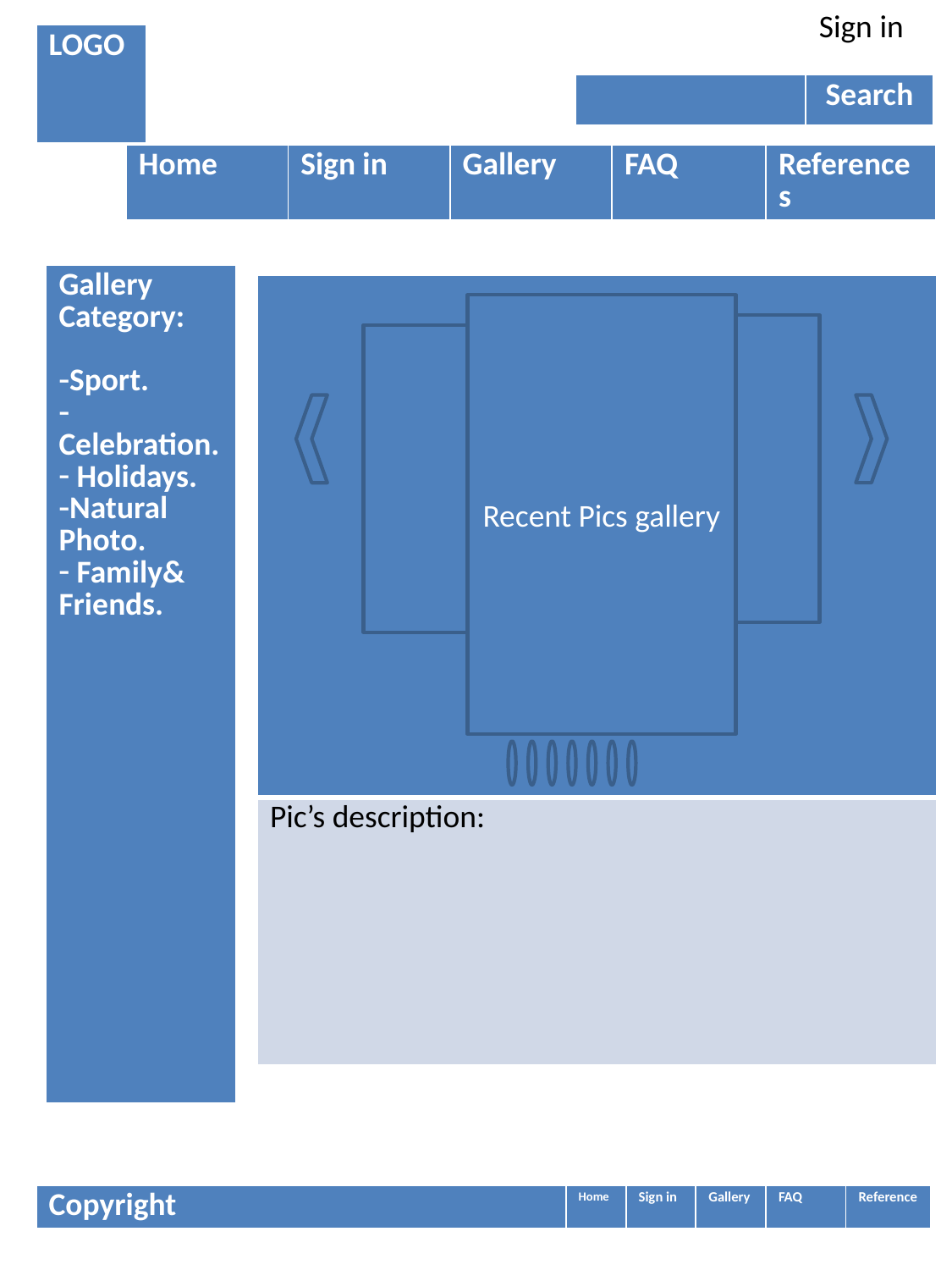

Sign in
| LOGO |
| --- |
|  | Search |
| --- | --- |
| Home | Sign in | Gallery | FAQ | References |
| --- | --- | --- | --- | --- |
| Gallery Category: Sport. Celebration. Holidays. Natural Photo. Family& Friends. |
| --- |
|  |
| --- |
| Pic’s description: |
Recent Pics gallery

| Copyright | Home | Sign in | Gallery | FAQ | Reference |
| --- | --- | --- | --- | --- | --- |